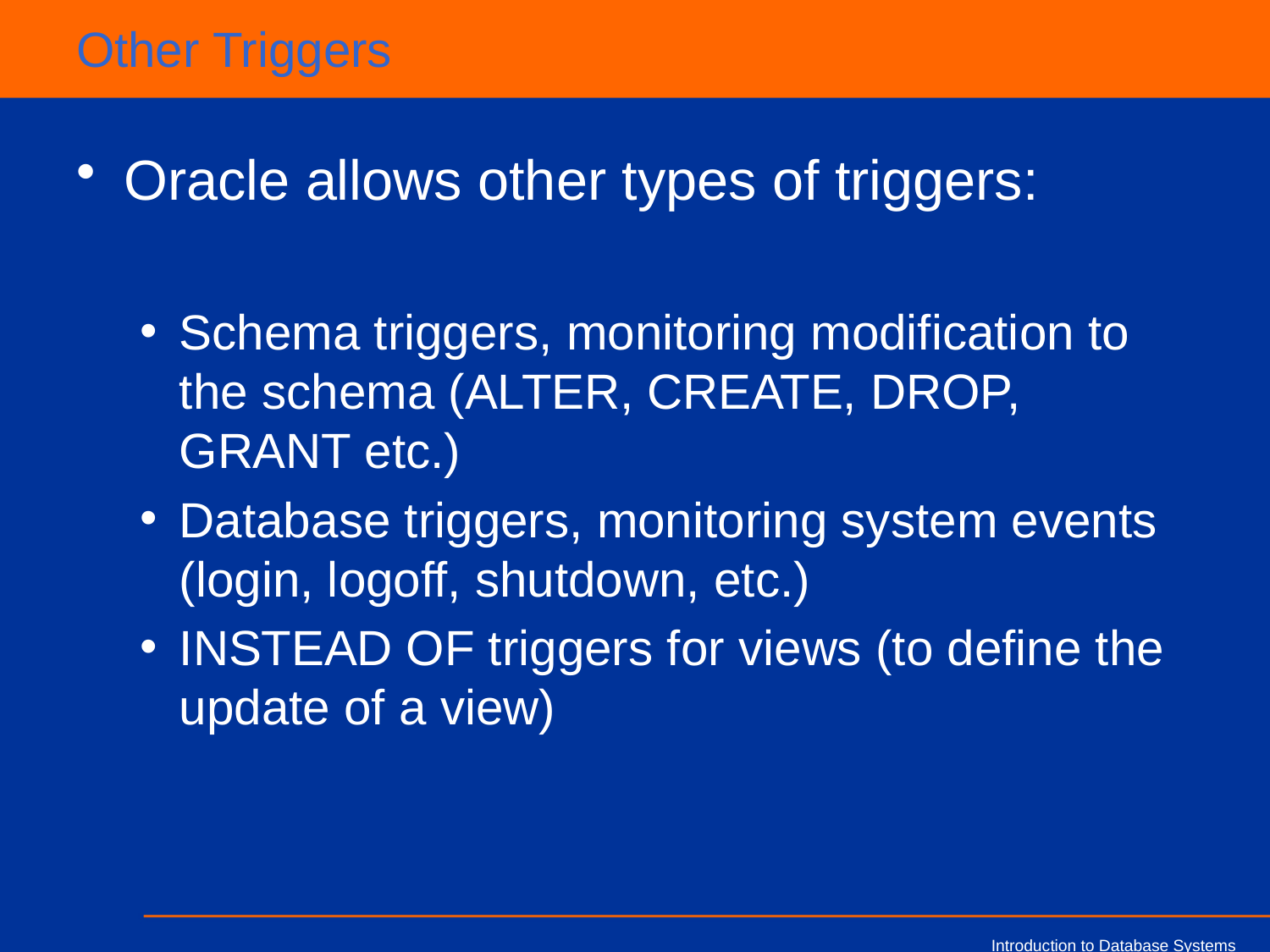

# Other Triggers
Oracle allows other types of triggers:

Schema triggers, monitoring modification to the schema (ALTER, CREATE, DROP, GRANT etc.)
Database triggers, monitoring system events (login, logoff, shutdown, etc.)
INSTEAD OF triggers for views (to define the update of a view)

Introduction to Database Systems